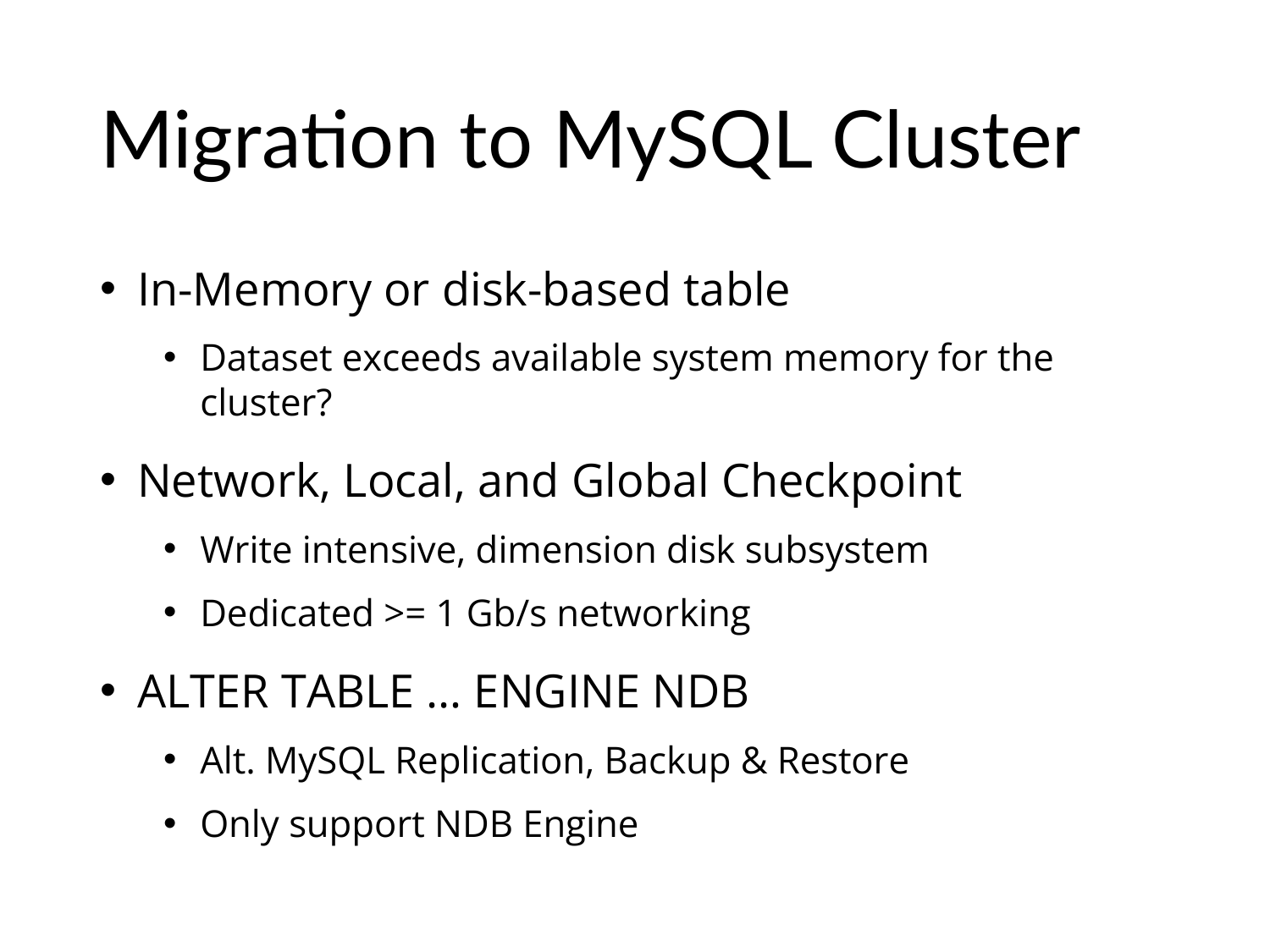

# Migration to MySQL Cluster
In-Memory or disk-based table
Dataset exceeds available system memory for the cluster?
Network, Local, and Global Checkpoint
Write intensive, dimension disk subsystem
Dedicated >= 1 Gb/s networking
ALTER TABLE … ENGINE NDB
Alt. MySQL Replication, Backup & Restore
Only support NDB Engine